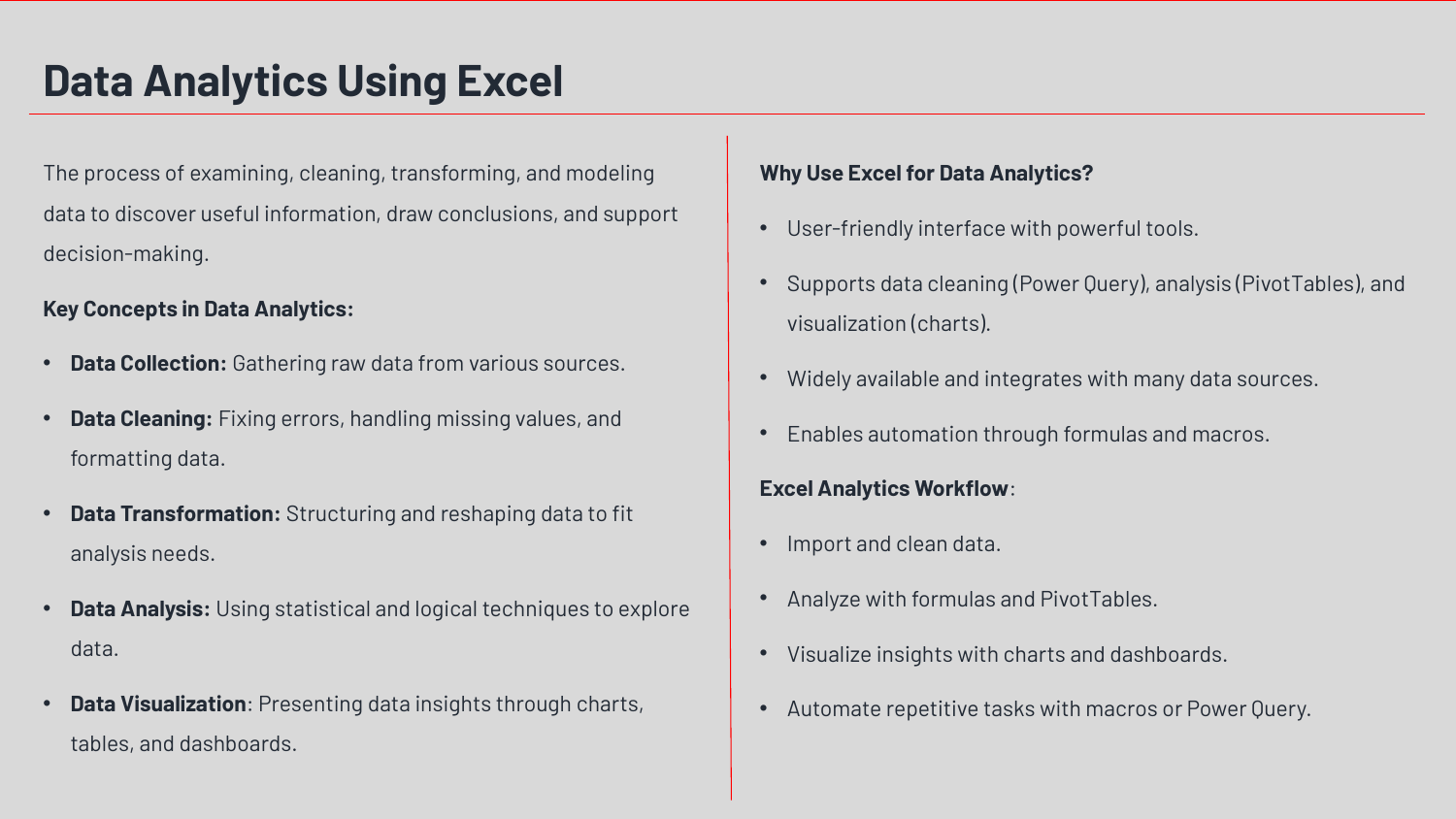

Data Analytics Using Excel
Why Use Excel for Data Analytics?
User-friendly interface with powerful tools.
Supports data cleaning (Power Query), analysis (PivotTables), and visualization (charts).
Widely available and integrates with many data sources.
Enables automation through formulas and macros.
Excel Analytics Workflow:
Import and clean data.
Analyze with formulas and PivotTables.
Visualize insights with charts and dashboards.
Automate repetitive tasks with macros or Power Query.

The process of examining, cleaning, transforming, and modeling data to discover useful information, draw conclusions, and support decision-making.
Key Concepts in Data Analytics:
Data Collection: Gathering raw data from various sources.
Data Cleaning: Fixing errors, handling missing values, and formatting data.
Data Transformation: Structuring and reshaping data to fit analysis needs.
Data Analysis: Using statistical and logical techniques to explore data.
Data Visualization: Presenting data insights through charts, tables, and dashboards.